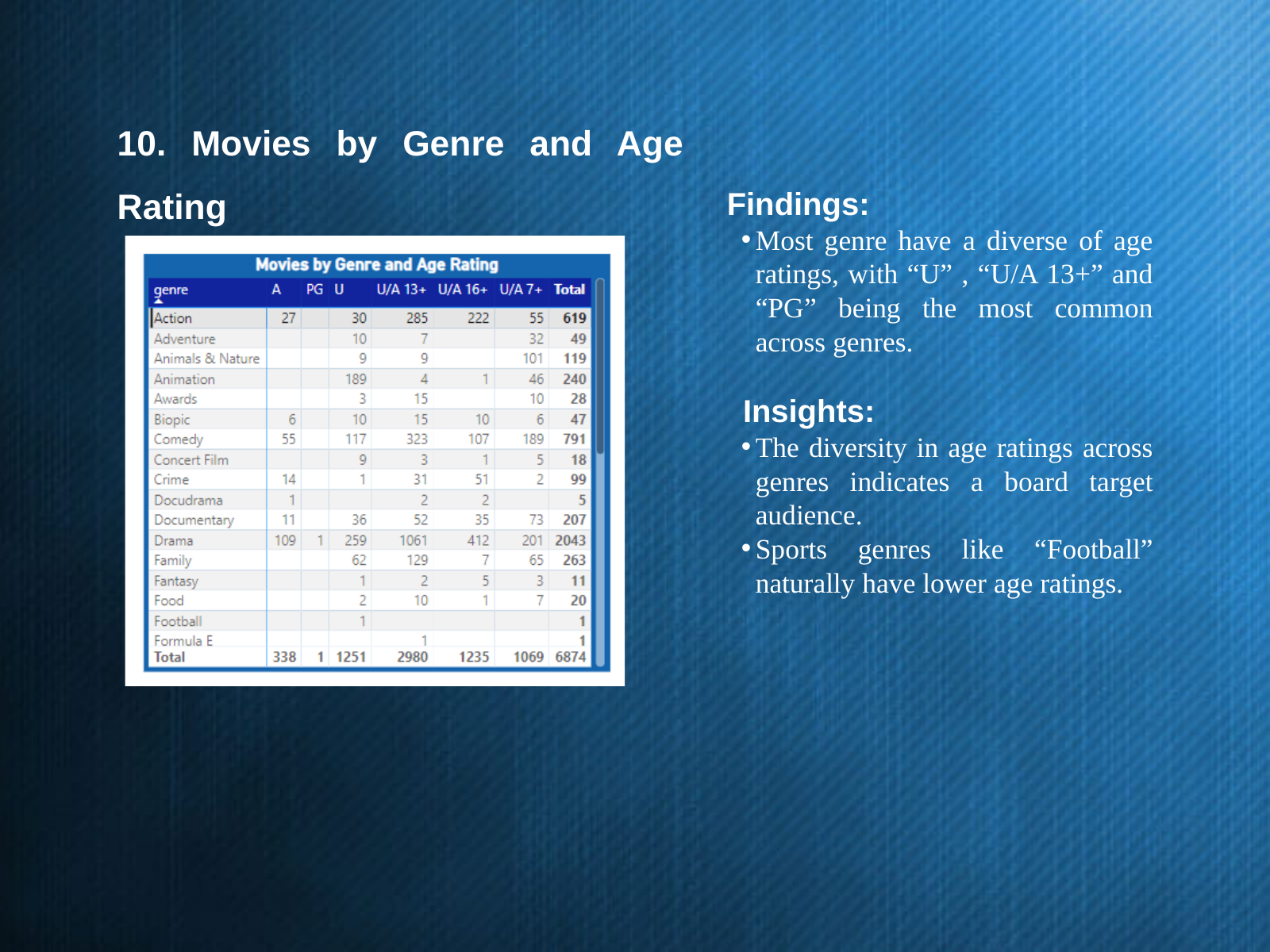

10. Movies by Genre and Age Rating
Findings:
Most genre have a diverse of age ratings, with “U” , “U/A 13+” and “PG” being the most common across genres.

Insights:
The diversity in age ratings across genres indicates a board target audience.
Sports genres like “Football” naturally have lower age ratings.